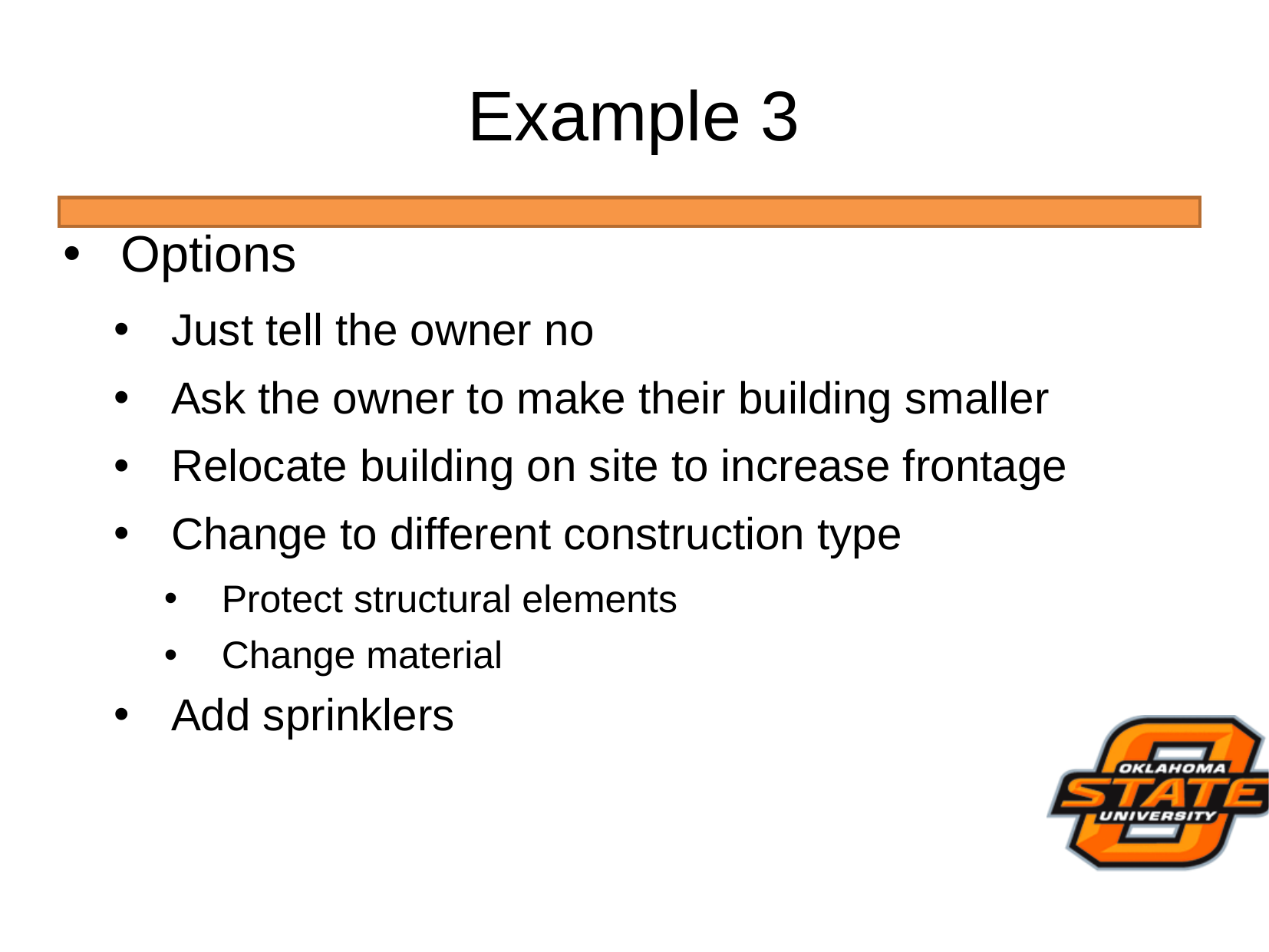

# Example 3
Options
Just tell the owner no
Ask the owner to make their building smaller
Relocate building on site to increase frontage
Change to different construction type
Protect structural elements
Change material
Add sprinklers